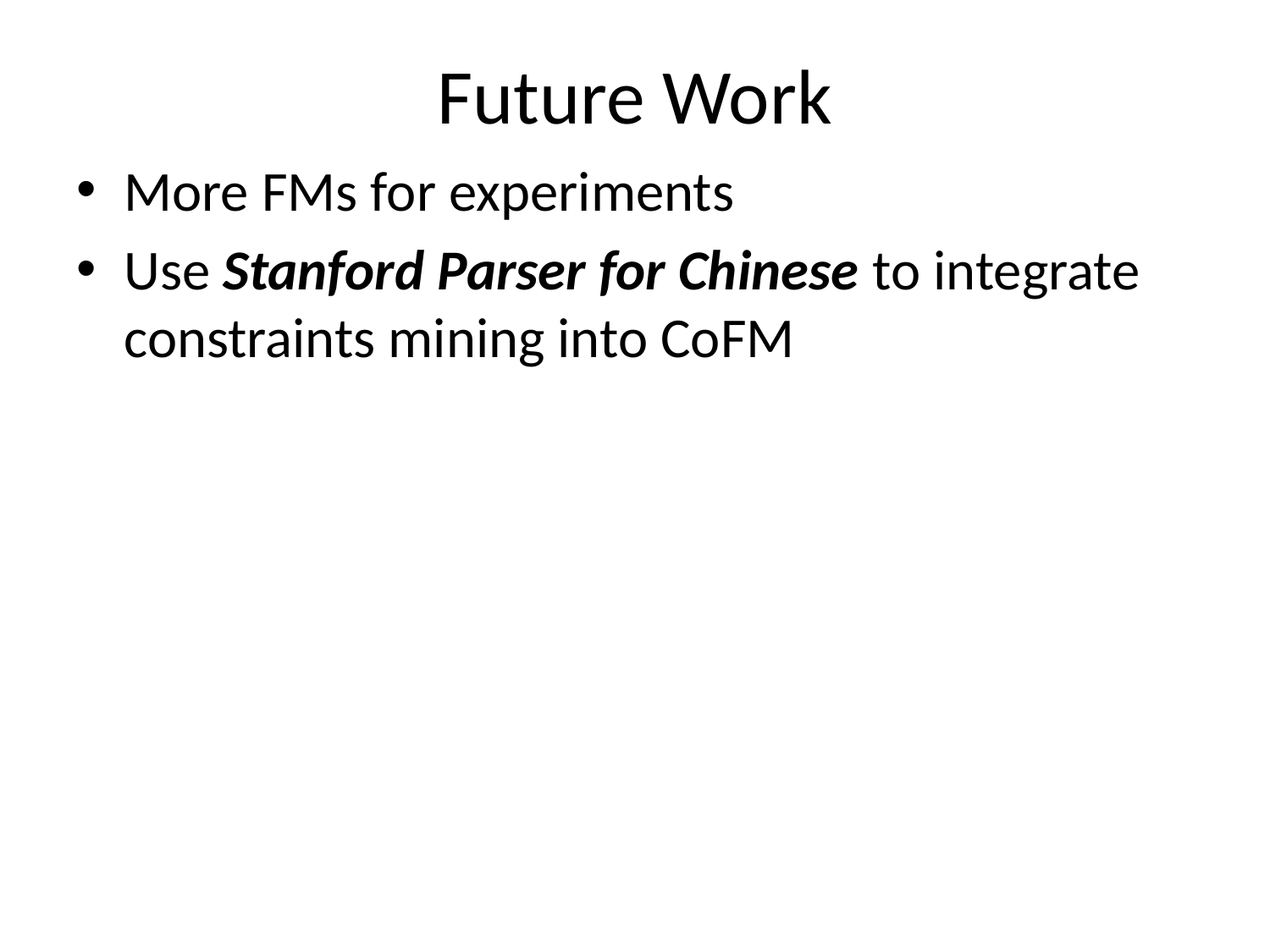

# Future Work
More FMs for experiments
Use Stanford Parser for Chinese to integrate constraints mining into CoFM